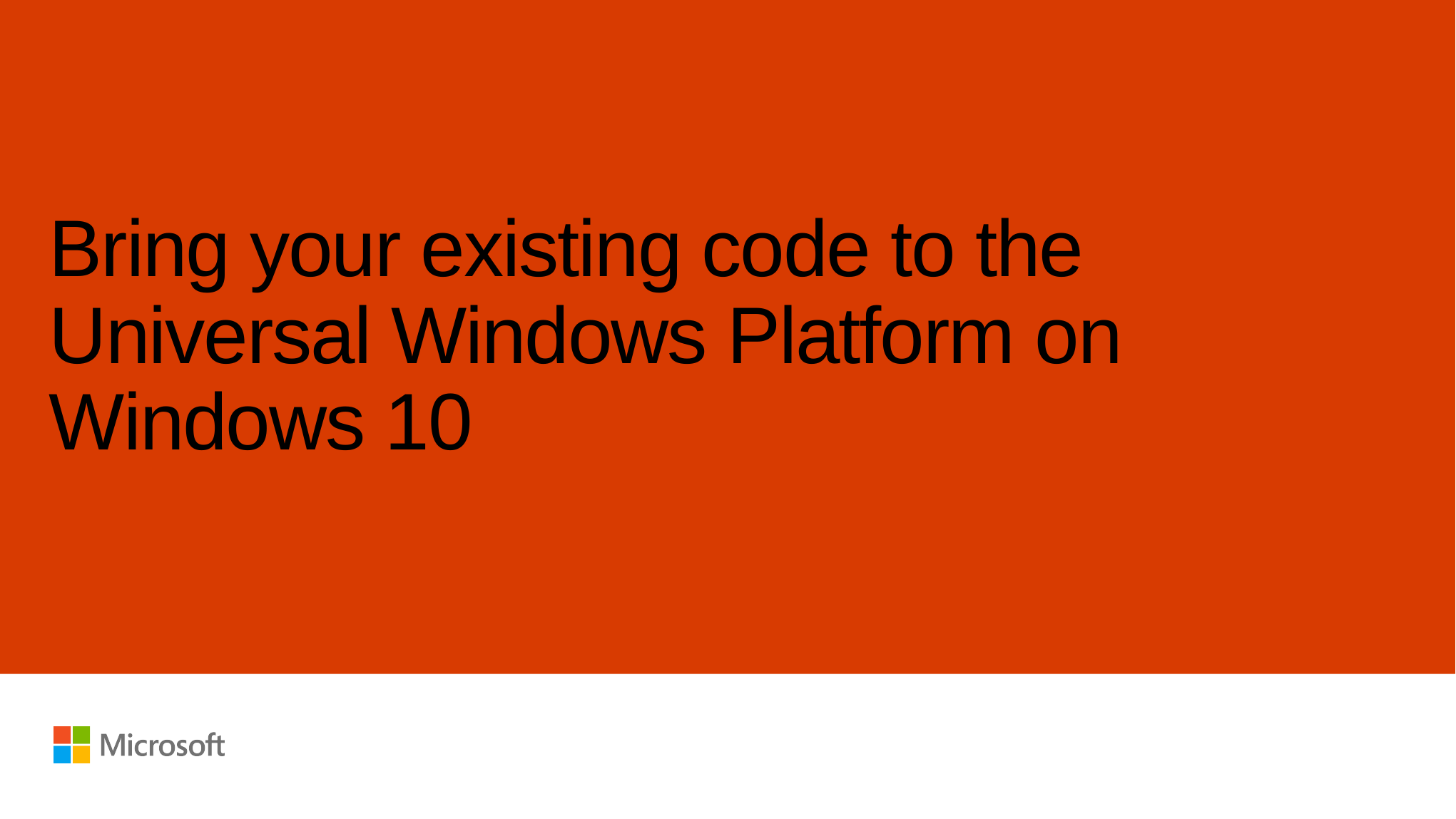

# Bring your existing code to the Universal Windows Platform on Windows 10